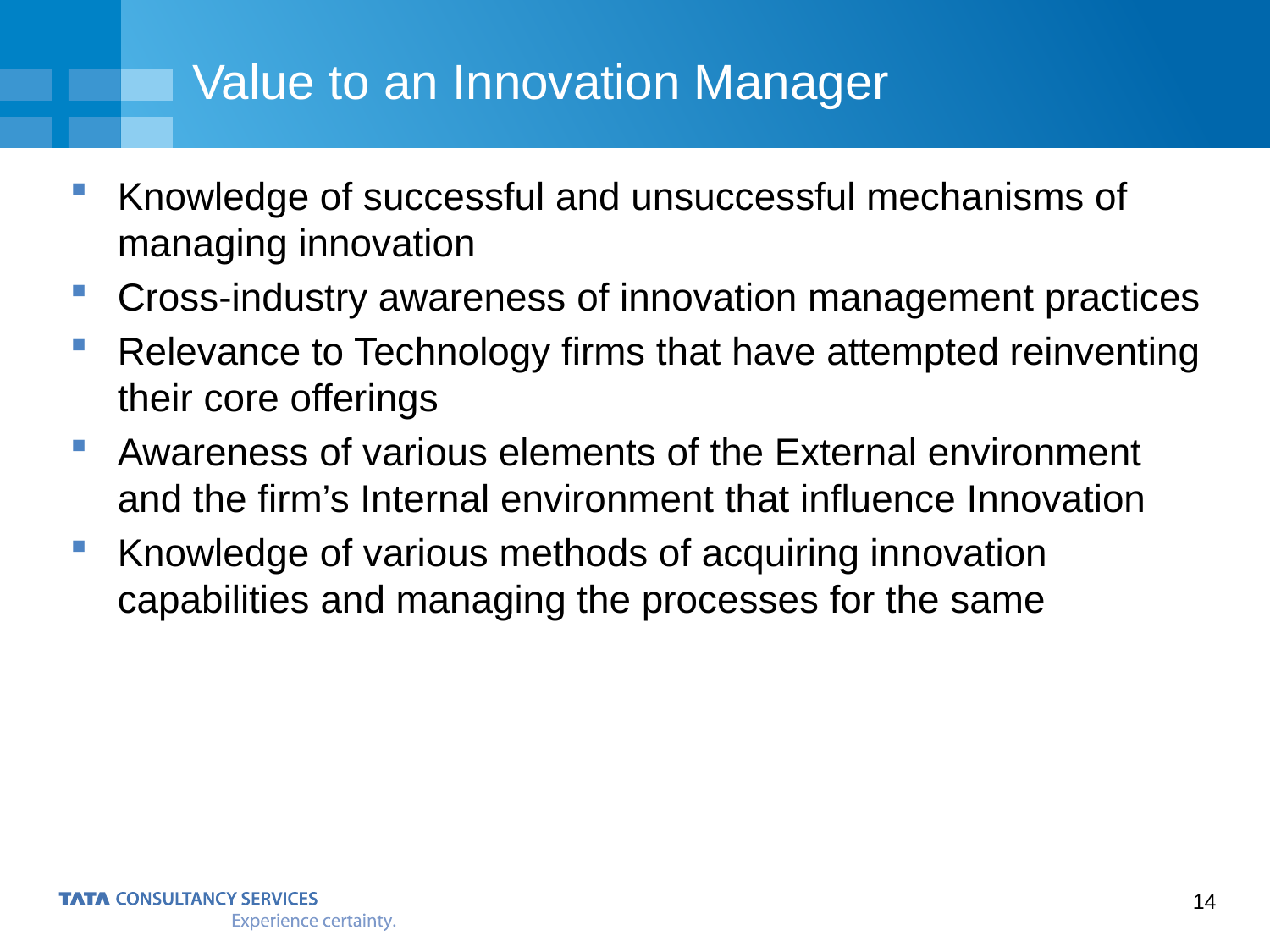

# Value to an Innovation Manager
Knowledge of successful and unsuccessful mechanisms of managing innovation
Cross-industry awareness of innovation management practices
Relevance to Technology firms that have attempted reinventing their core offerings
Awareness of various elements of the External environment and the firm’s Internal environment that influence Innovation
Knowledge of various methods of acquiring innovation capabilities and managing the processes for the same